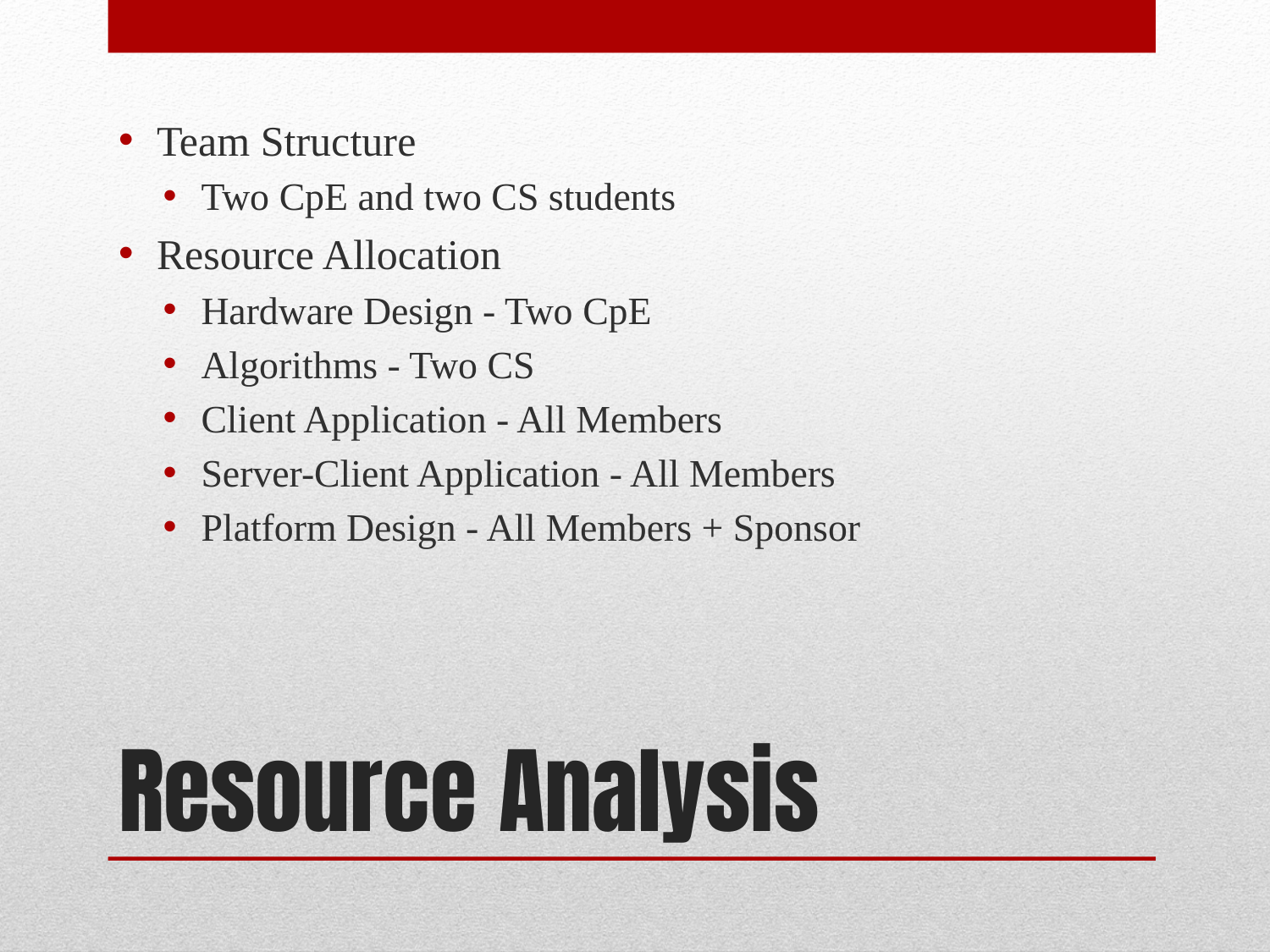

Team Structure
Two CpE and two CS students
Resource Allocation
Hardware Design - Two CpE
Algorithms - Two CS
Client Application - All Members
Server-Client Application - All Members
Platform Design - All Members + Sponsor

# Resource Analysis